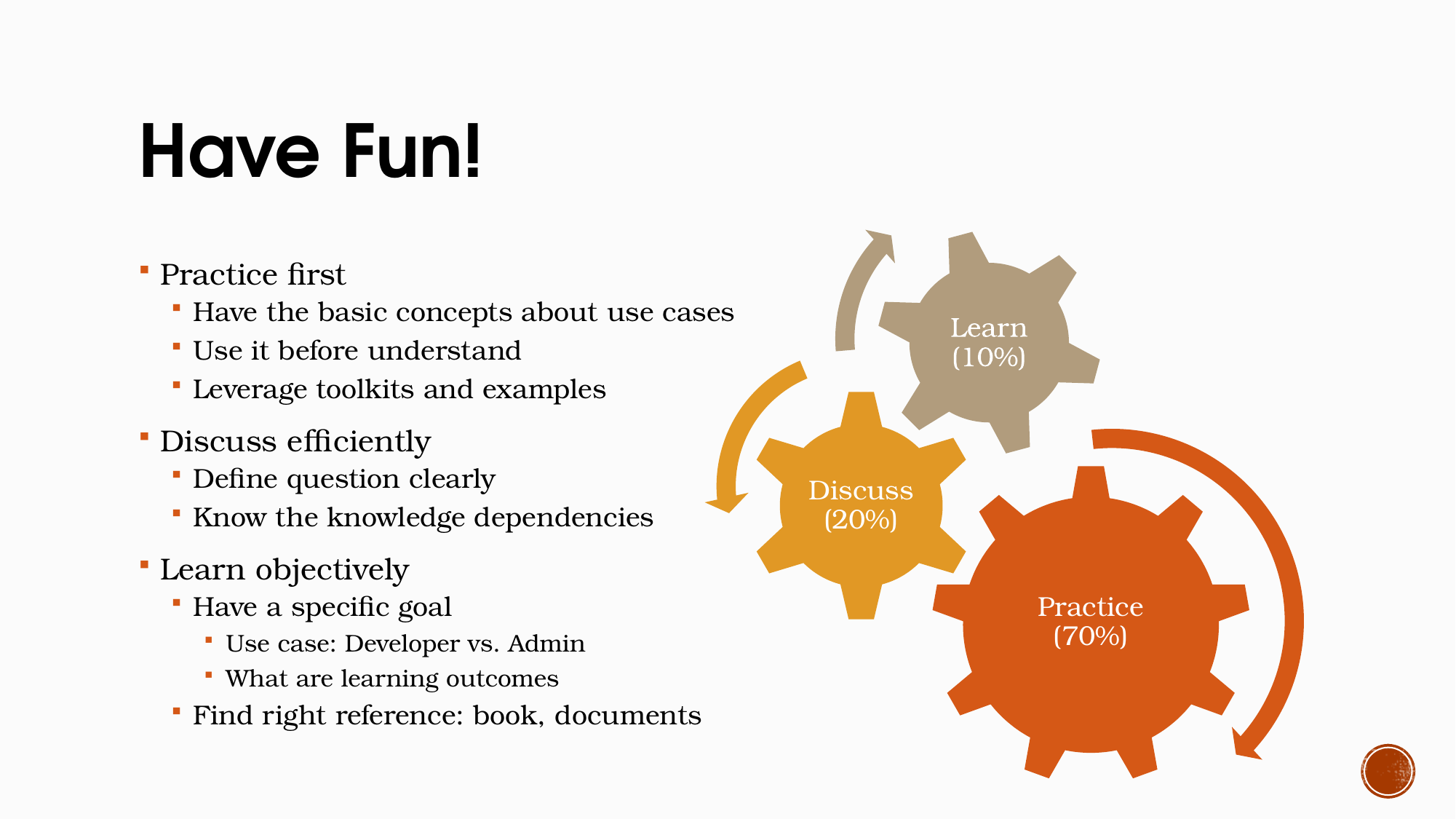

# Have Fun!
Practice (70%)
Discuss (20%)
Learn (10%)
Practice first
Have the basic concepts about use cases
Use it before understand
Leverage toolkits and examples
Discuss efficiently
Define question clearly
Know the knowledge dependencies
Learn objectively
Have a specific goal
Use case: Developer vs. Admin
What are learning outcomes
Find right reference: book, documents